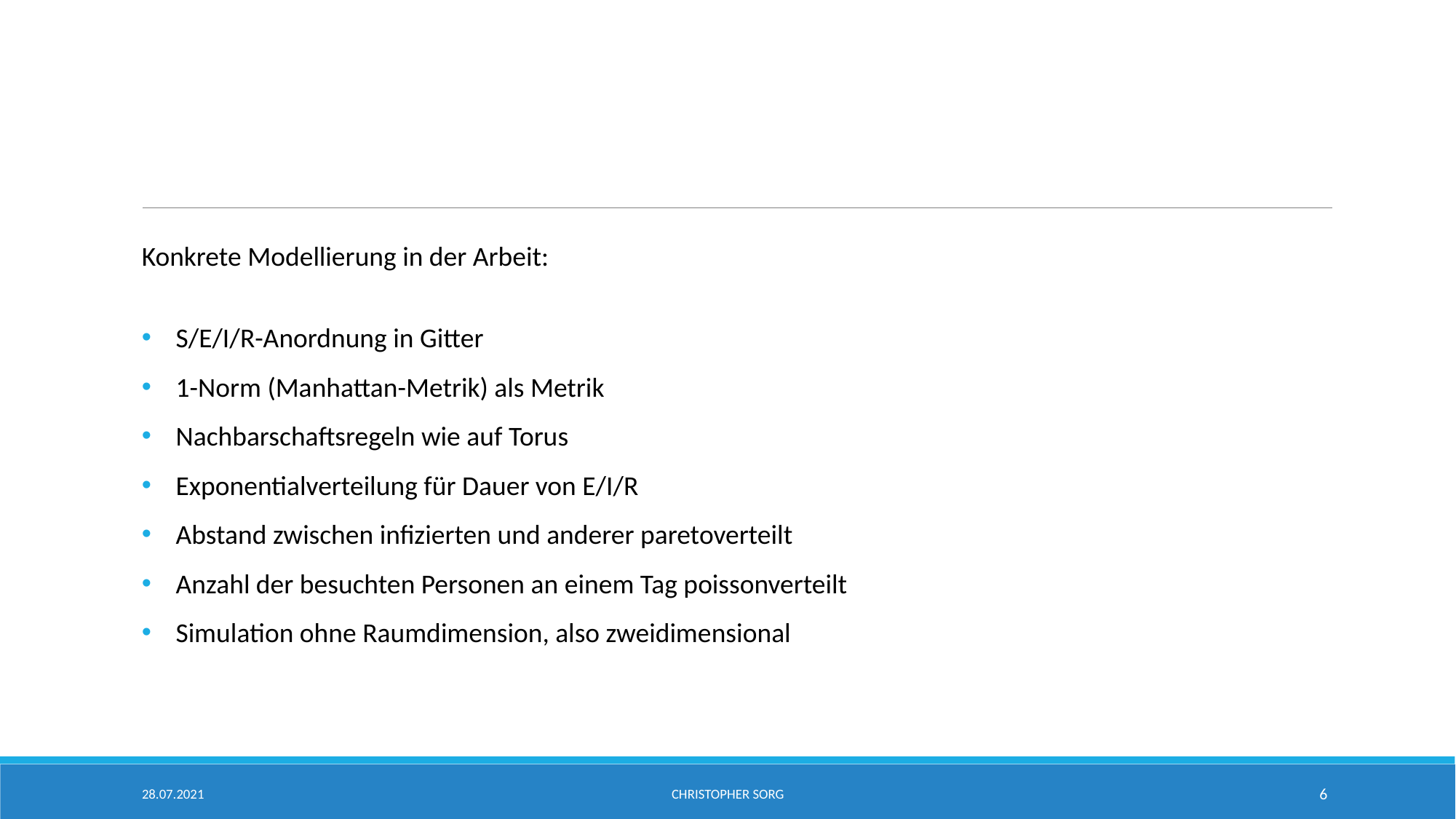

Konkrete Modellierung in der Arbeit:

S/E/I/R-Anordnung in Gitter
1-Norm (Manhattan-Metrik) als Metrik
Nachbarschaftsregeln wie auf Torus
Exponentialverteilung für Dauer von E/I/R
Abstand zwischen infizierten und anderer paretoverteilt
Anzahl der besuchten Personen an einem Tag poissonverteilt
Simulation ohne Raumdimension, also zweidimensional
28.07.2021
Christopher sorg
6